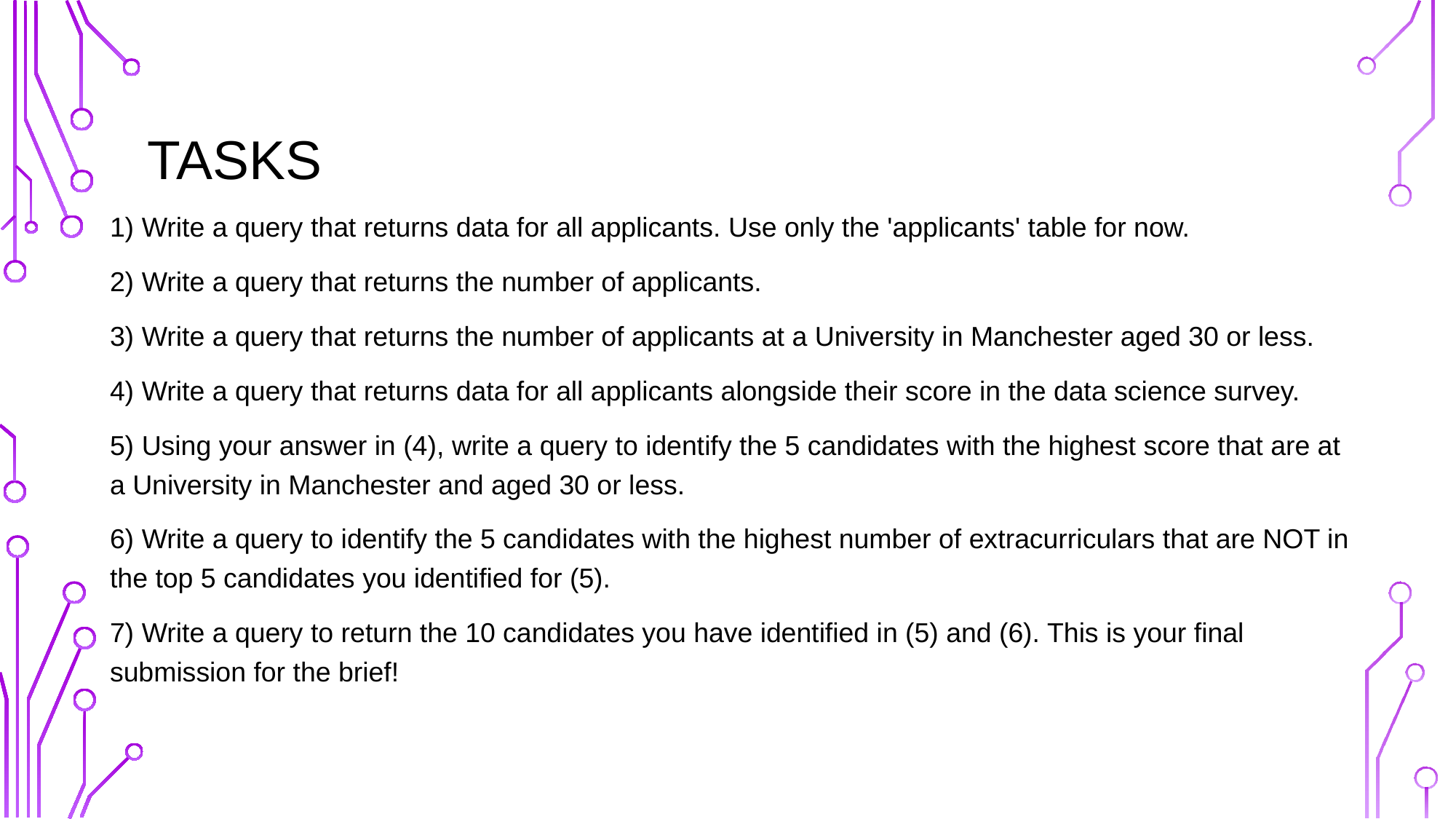

# TASKS
1) Write a query that returns data for all applicants. Use only the 'applicants' table for now.
2) Write a query that returns the number of applicants.
3) Write a query that returns the number of applicants at a University in Manchester aged 30 or less.
4) Write a query that returns data for all applicants alongside their score in the data science survey.
5) Using your answer in (4), write a query to identify the 5 candidates with the highest score that are at a University in Manchester and aged 30 or less.
6) Write a query to identify the 5 candidates with the highest number of extracurriculars that are NOT in the top 5 candidates you identified for (5).
7) Write a query to return the 10 candidates you have identified in (5) and (6). This is your final submission for the brief!